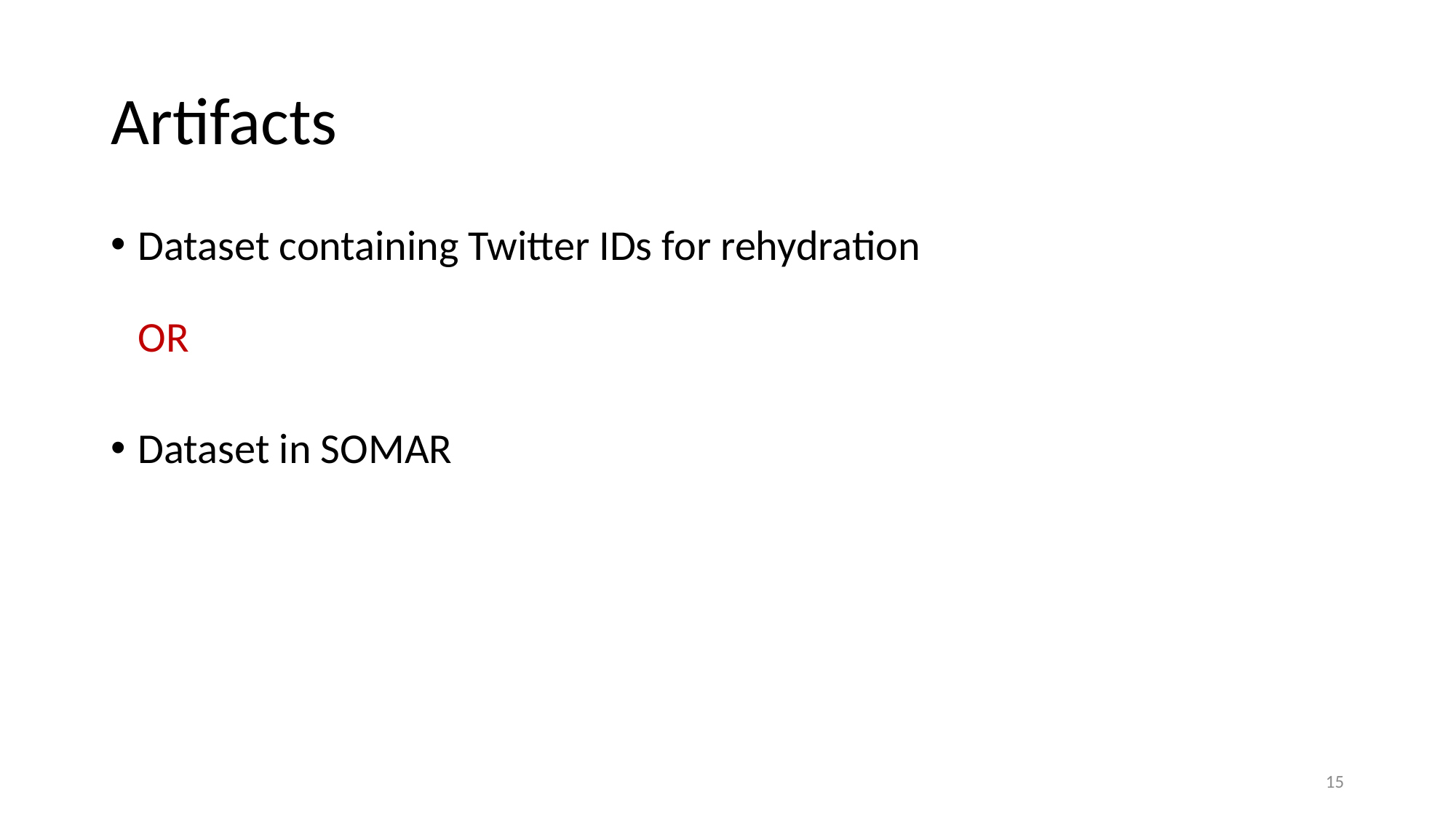

# Artifacts
Dataset containing Twitter IDs for rehydration
OR
Dataset in SOMAR

15